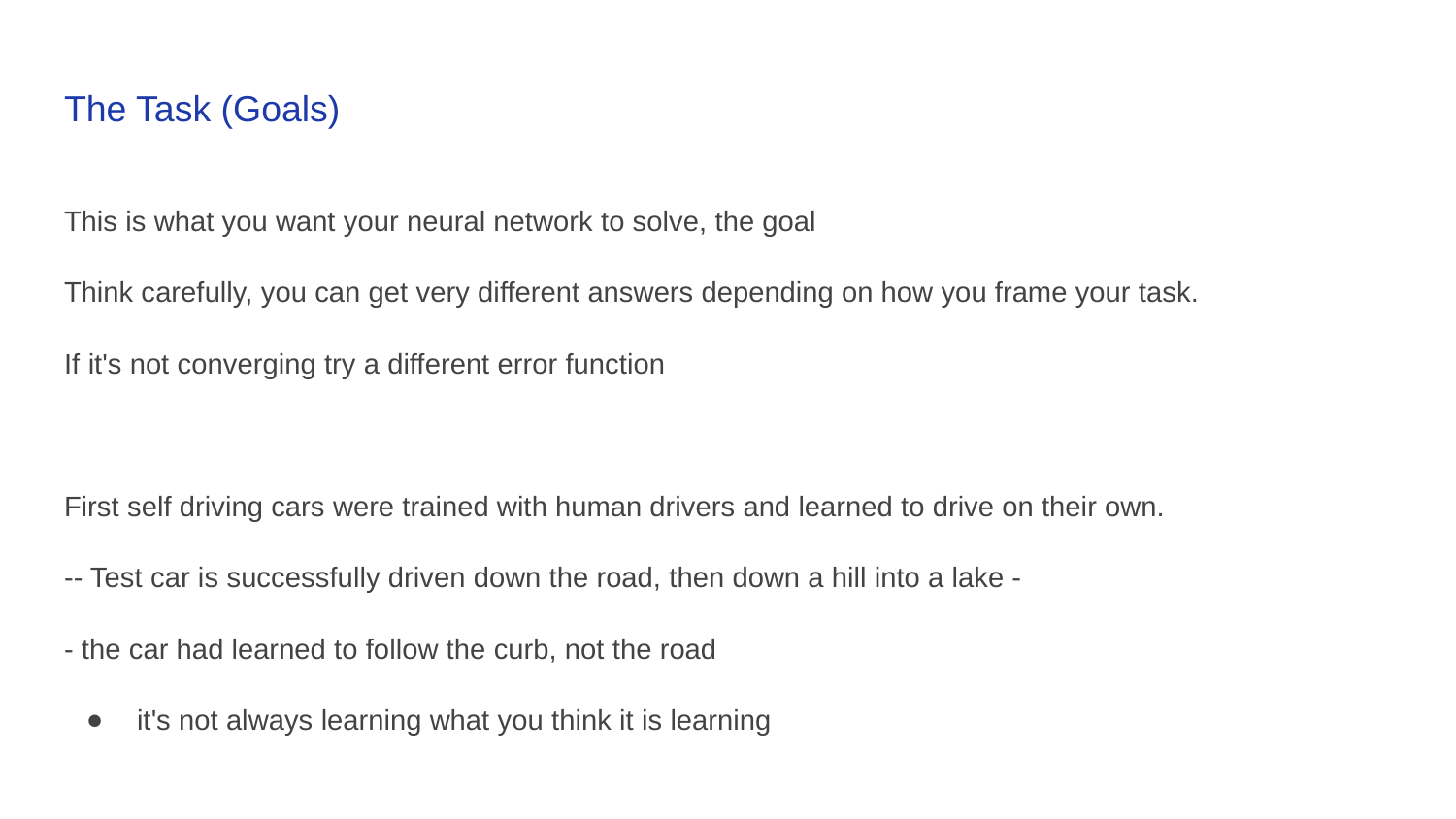

# The Task (Goals)
This is what you want your neural network to solve, the goal
Think carefully, you can get very different answers depending on how you frame your task.
If it's not converging try a different error function

First self driving cars were trained with human drivers and learned to drive on their own.
-- Test car is successfully driven down the road, then down a hill into a lake -
- the car had learned to follow the curb, not the road
it's not always learning what you think it is learning